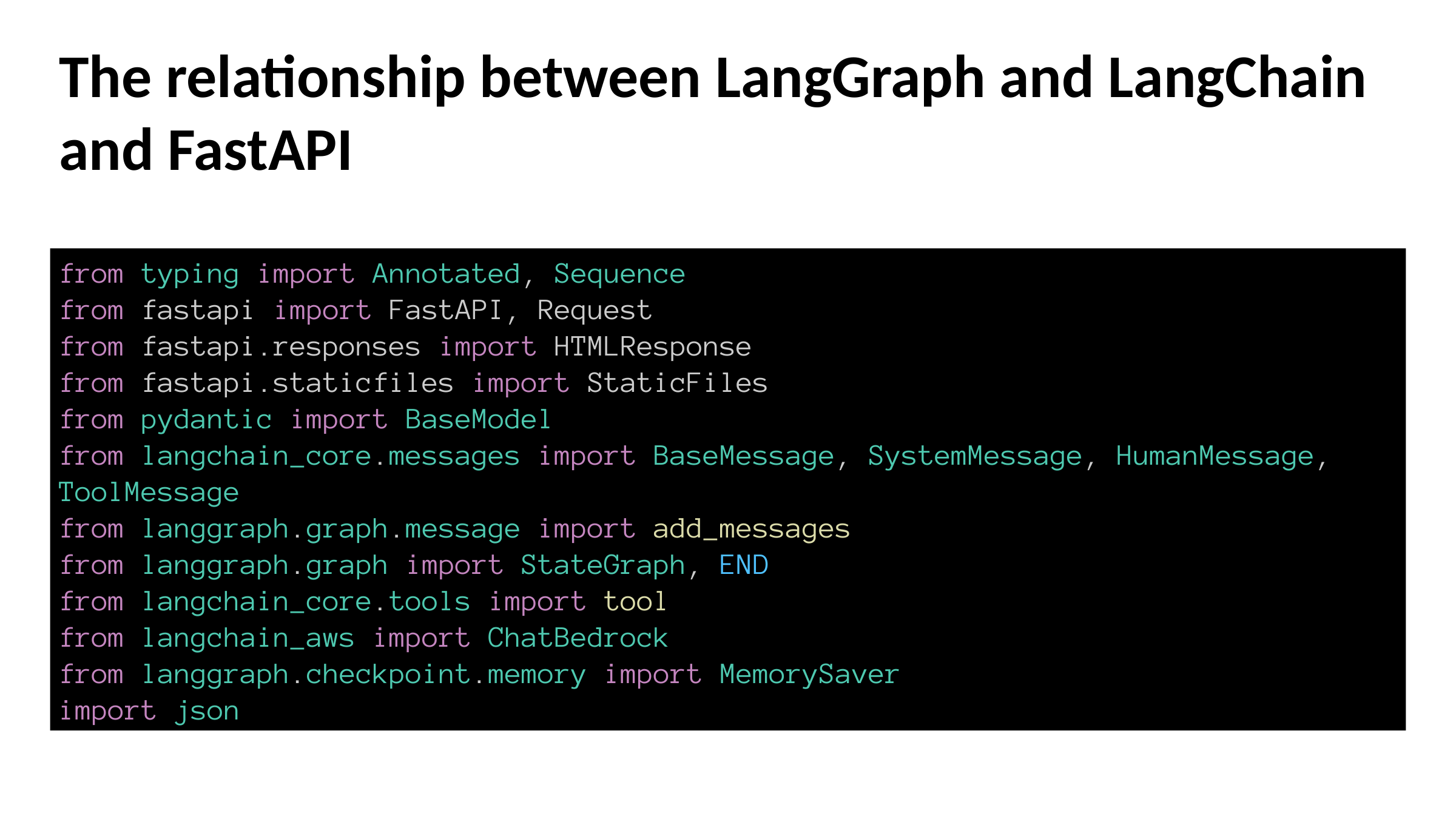

The relationship between LangGraph and LangChain and FastAPI
from typing import Annotated, Sequence
from fastapi import FastAPI, Request
from fastapi.responses import HTMLResponse
from fastapi.staticfiles import StaticFiles
from pydantic import BaseModel
from langchain_core.messages import BaseMessage, SystemMessage, HumanMessage, ToolMessage
from langgraph.graph.message import add_messages
from langgraph.graph import StateGraph, END
from langchain_core.tools import tool
from langchain_aws import ChatBedrock
from langgraph.checkpoint.memory import MemorySaver
import json